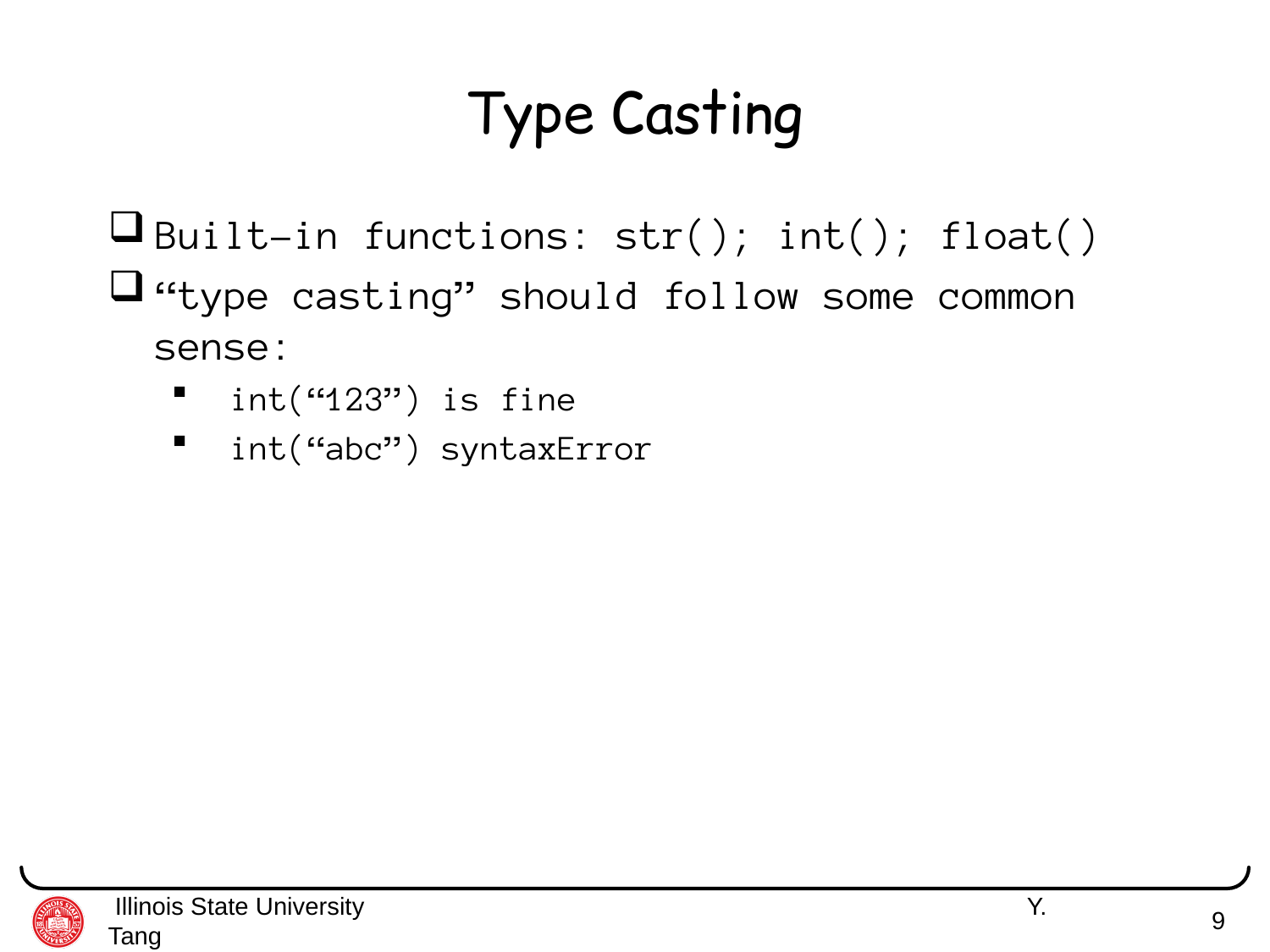

# Type Casting
Built-in functions: str(); int(); float()
“type casting” should follow some common sense:
 int(“123”) is fine
 int(“abc”) syntaxError
 Illinois State University                      	                                                           Y. Tang
9